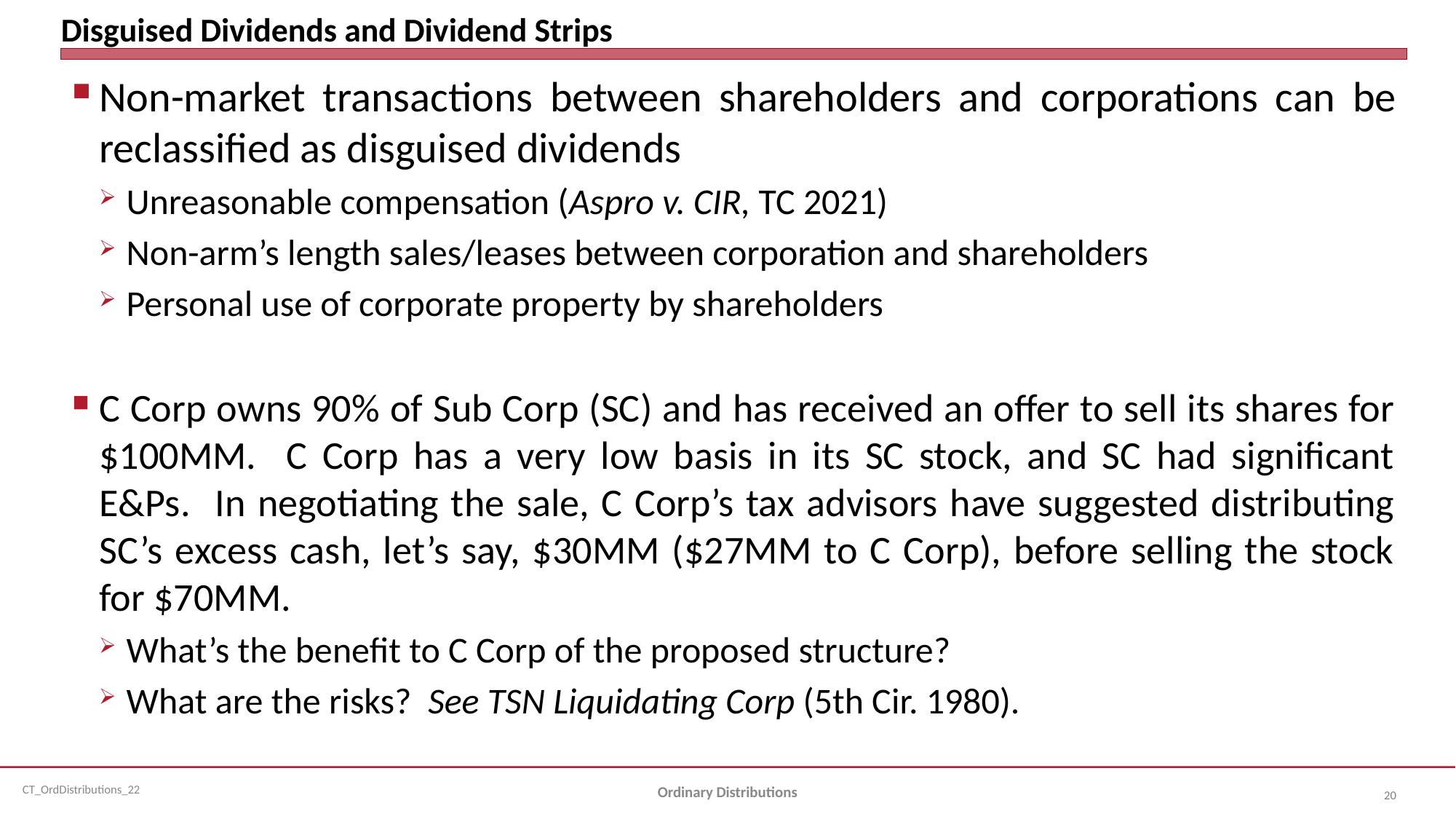

# Disguised Dividends and Dividend Strips
Non-market transactions between shareholders and corporations can be reclassified as disguised dividends
Unreasonable compensation (Aspro v. CIR, TC 2021)
Non-arm’s length sales/leases between corporation and shareholders
Personal use of corporate property by shareholders

C Corp owns 90% of Sub Corp (SC) and has received an offer to sell its shares for $100MM.  C Corp has a very low basis in its SC stock, and SC had significant E&Ps.  In negotiating the sale, C Corp’s tax advisors have suggested distributing SC’s excess cash, let’s say, $30MM ($27MM to C Corp), before selling the stock for $70MM.
What’s the benefit to C Corp of the proposed structure?
What are the risks?  See TSN Liquidating Corp (5th Cir. 1980).
Ordinary Distributions
20